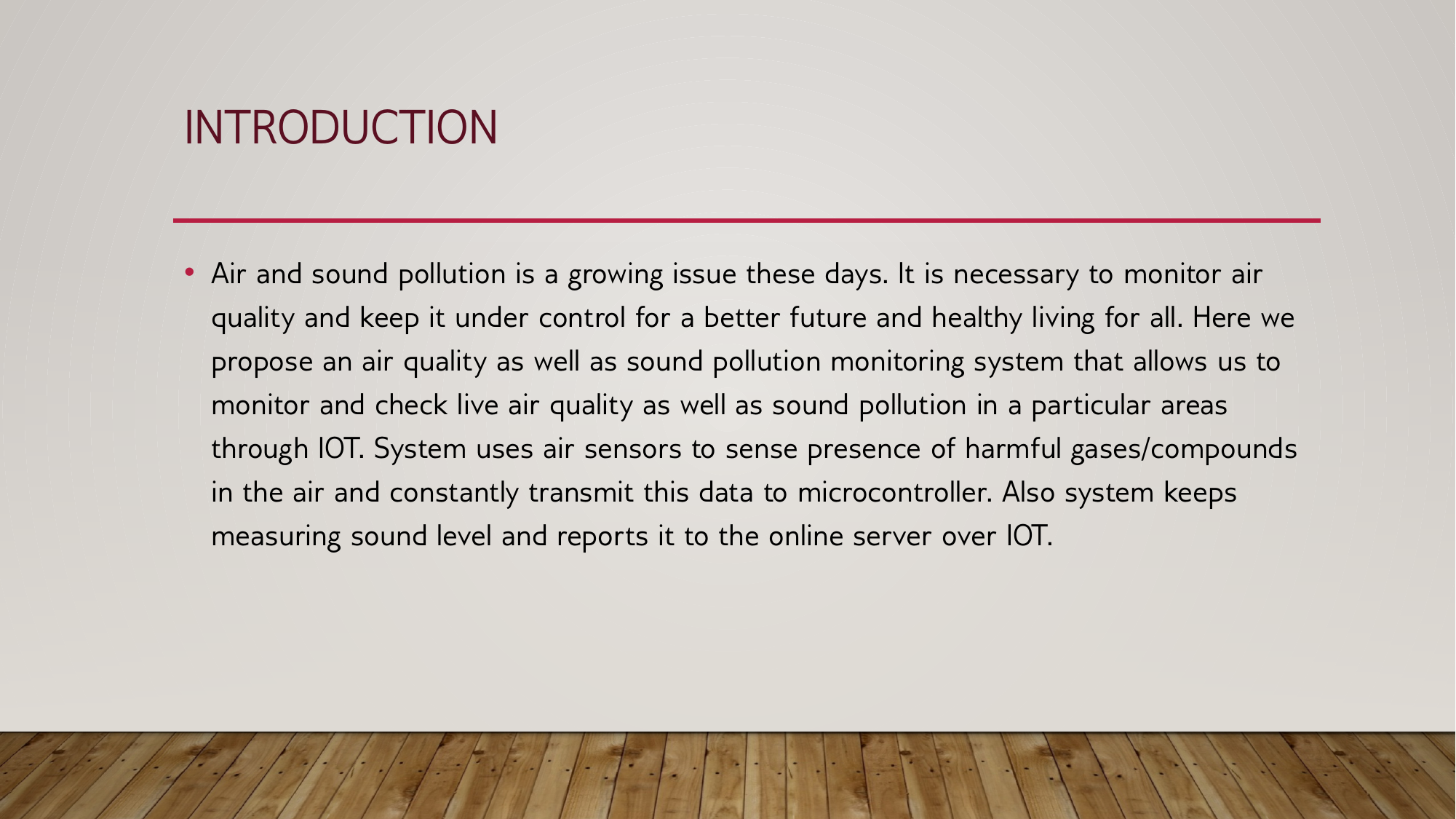

# Introduction
Air and sound pollution is a growing issue these days. It is necessary to monitor air quality and keep it under control for a better future and healthy living for all. Here we propose an air quality as well as sound pollution monitoring system that allows us to monitor and check live air quality as well as sound pollution in a particular areas through IOT. System uses air sensors to sense presence of harmful gases/compounds in the air and constantly transmit this data to microcontroller. Also system keeps measuring sound level and reports it to the online server over IOT.